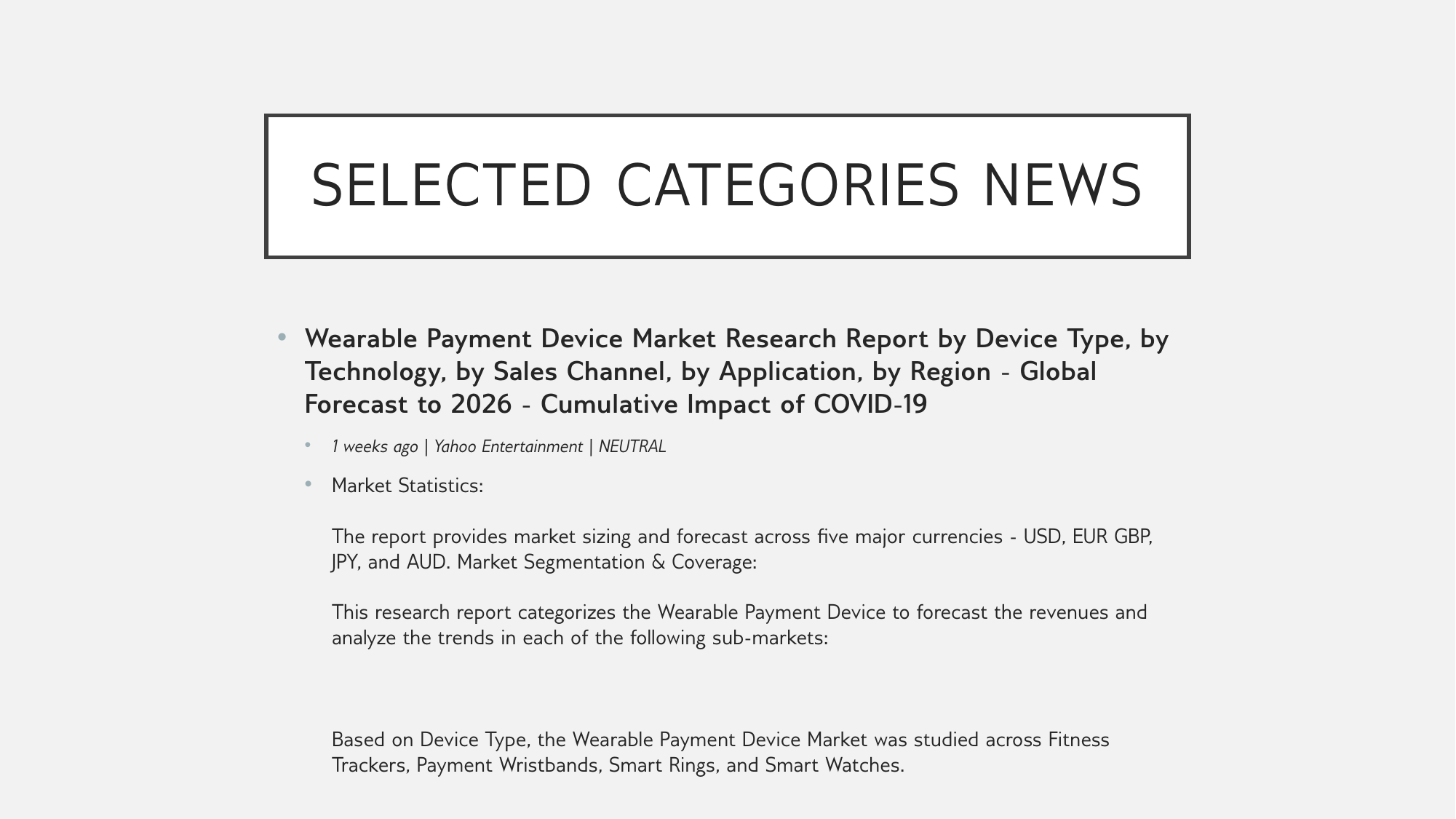

# Selected Categories News
Wearable Payment Device Market Research Report by Device Type, by Technology, by Sales Channel, by Application, by Region - Global Forecast to 2026 - Cumulative Impact of COVID-19
1 weeks ago | Yahoo Entertainment | NEUTRAL
Market Statistics:
The report provides market sizing and forecast across five major currencies - USD, EUR GBP, JPY, and AUD. Market Segmentation & Coverage:
This research report categorizes the Wearable Payment Device to forecast the revenues and analyze the trends in each of the following sub-markets:
Based on Device Type, the Wearable Payment Device Market was studied across Fitness Trackers, Payment Wristbands, Smart Rings, and Smart Watches.